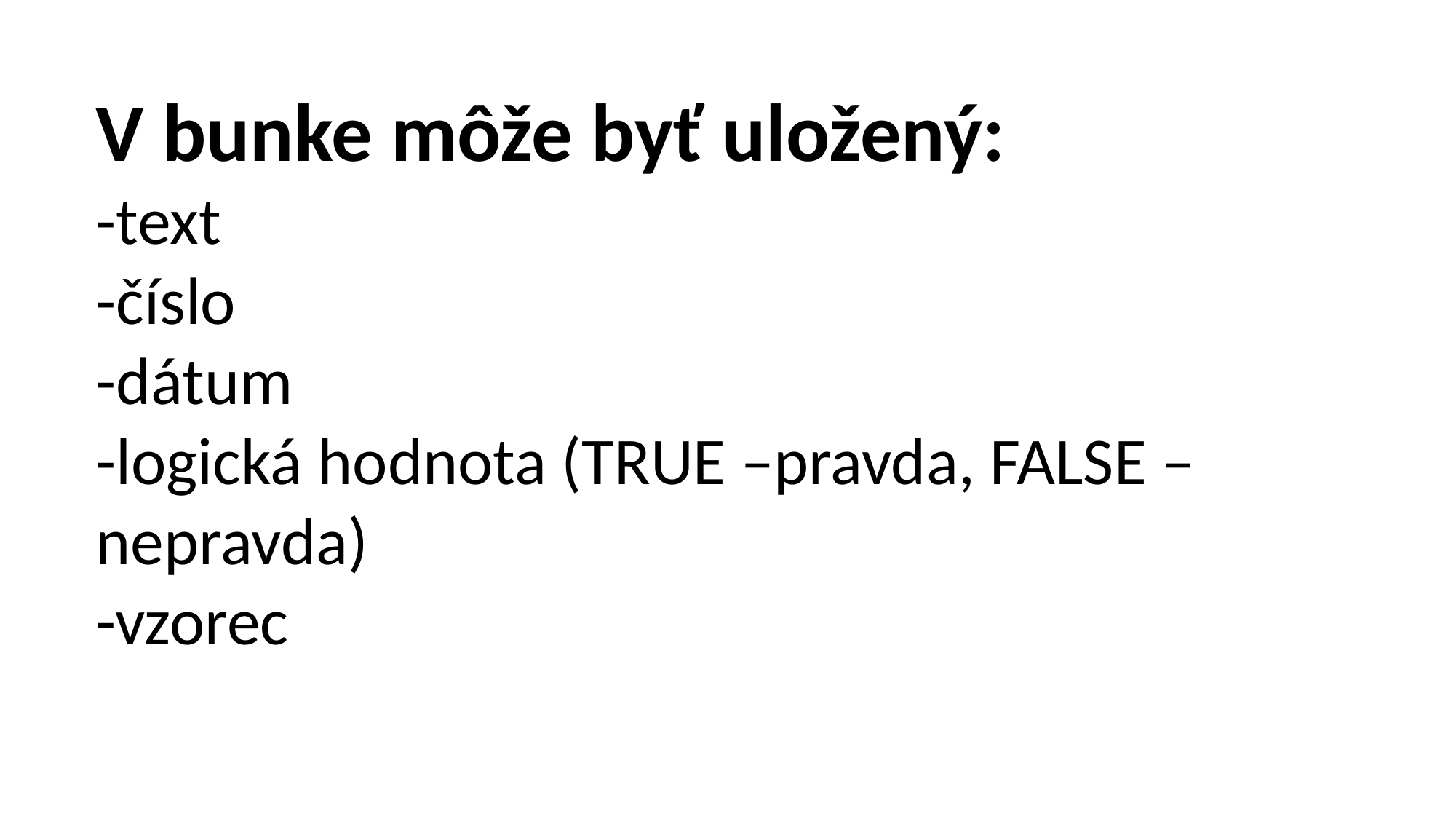

V bunke môže byť uložený:
-text
-číslo
-dátum
-logická hodnota (TRUE –pravda, FALSE – nepravda)
-vzorec